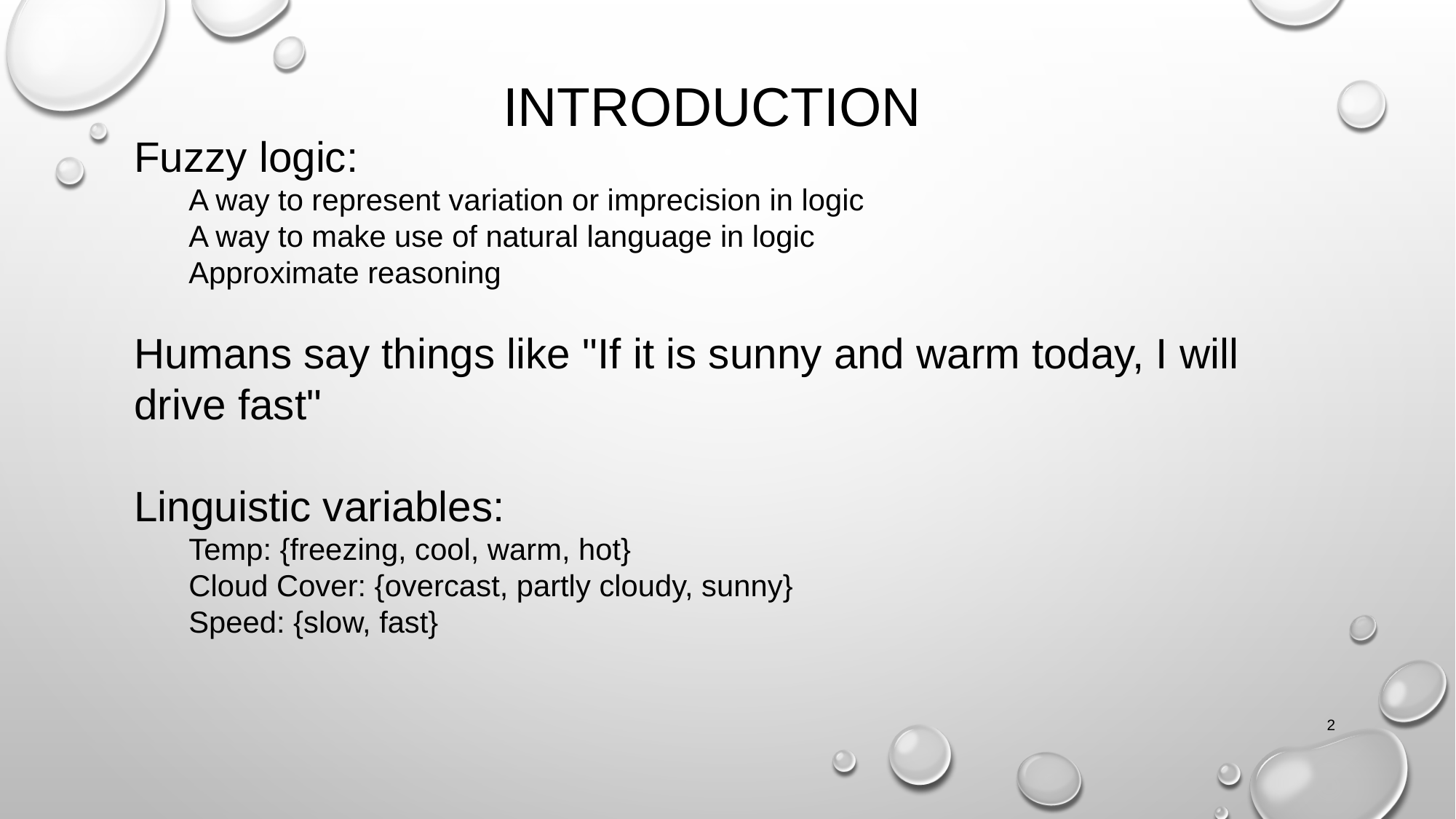

# Introduction
Fuzzy logic:
A way to represent variation or imprecision in logic
A way to make use of natural language in logic
Approximate reasoning

Humans say things like "If it is sunny and warm today, I will drive fast"

Linguistic variables:
Temp: {freezing, cool, warm, hot}
Cloud Cover: {overcast, partly cloudy, sunny}
Speed: {slow, fast}
2